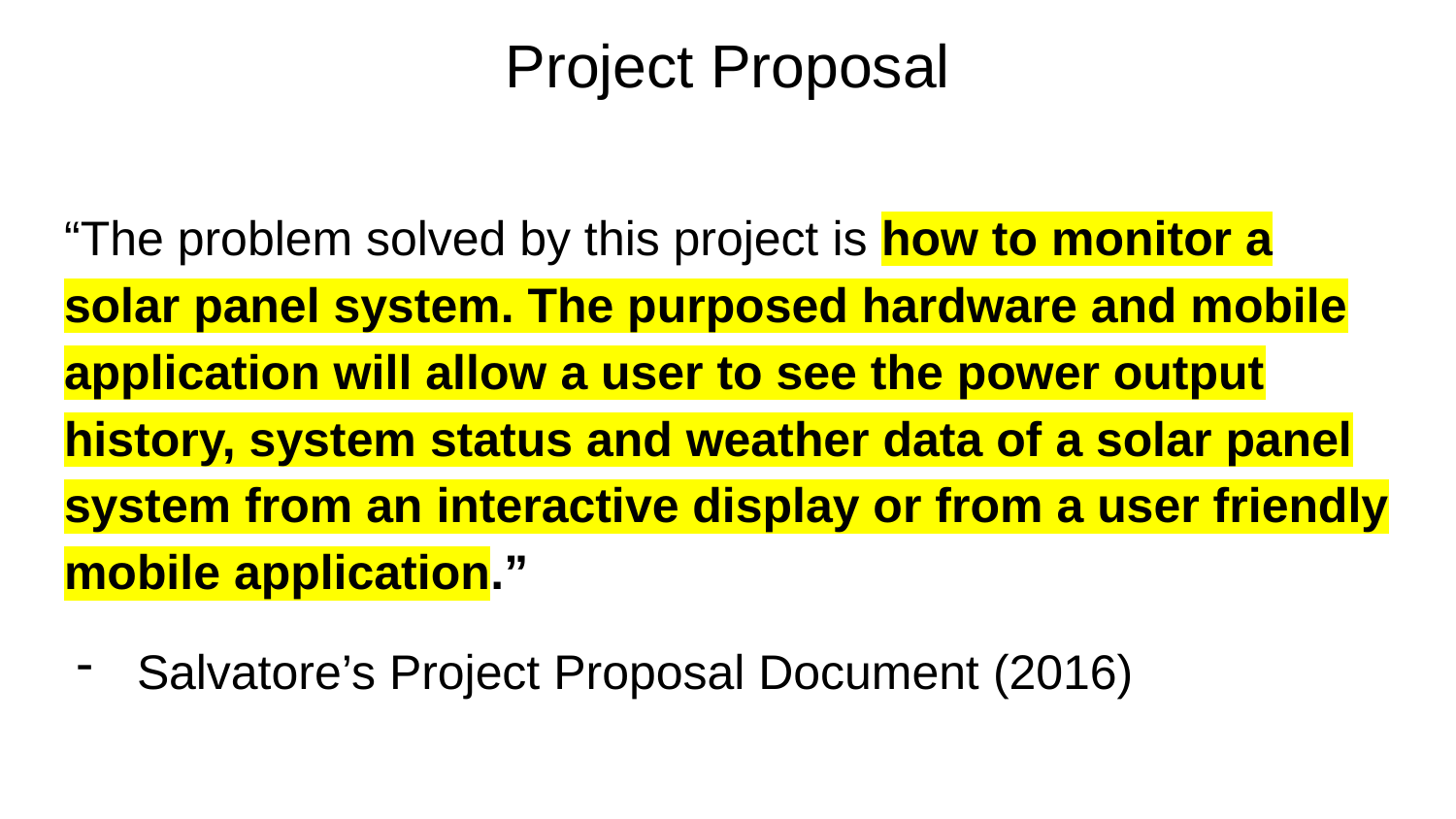

# Project Proposal
“The problem solved by this project is how to monitor a solar panel system. The purposed hardware and mobile application will allow a user to see the power output history, system status and weather data of a solar panel system from an interactive display or from a user friendly mobile application.”
Salvatore’s Project Proposal Document (2016)